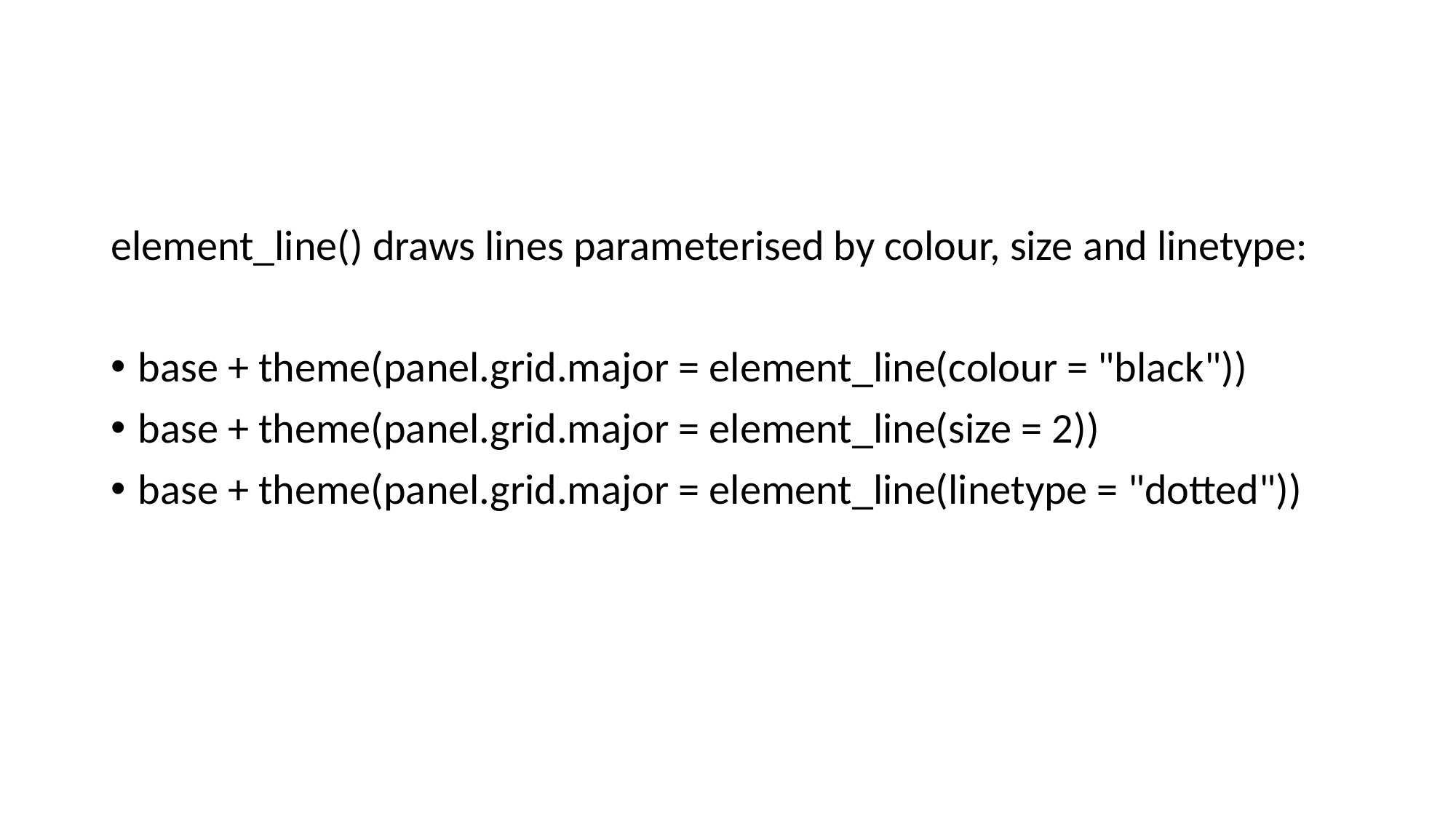

#
element_line() draws lines parameterised by colour, size and linetype:

base + theme(panel.grid.major = element_line(colour = "black"))
base + theme(panel.grid.major = element_line(size = 2))
base + theme(panel.grid.major = element_line(linetype = "dotted"))